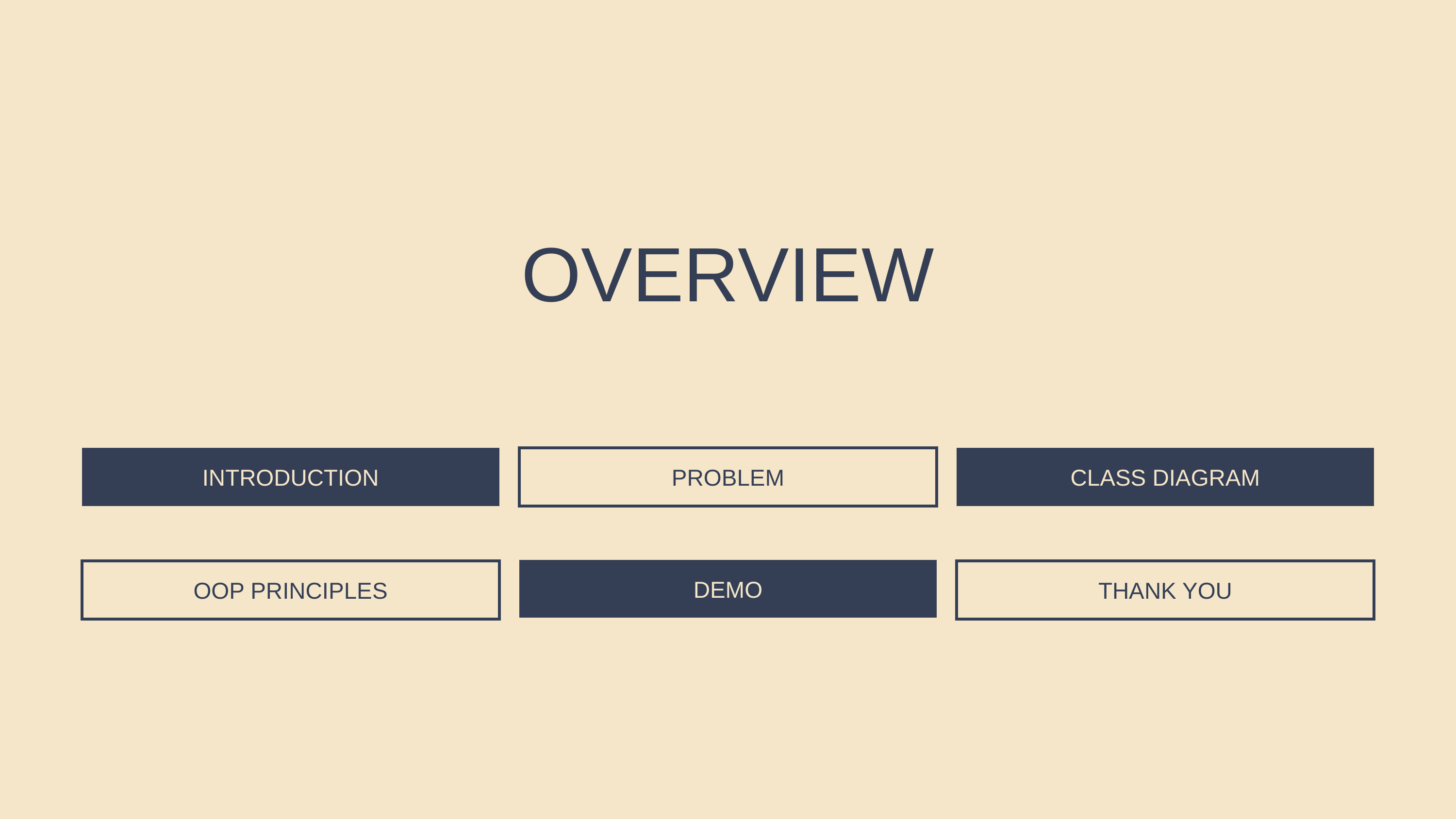

OVERVIEW

INTRODUCTION
PROBLEM
CLASS DIAGRAM

DEMO
OOP PRINCIPLES
THANK YOU